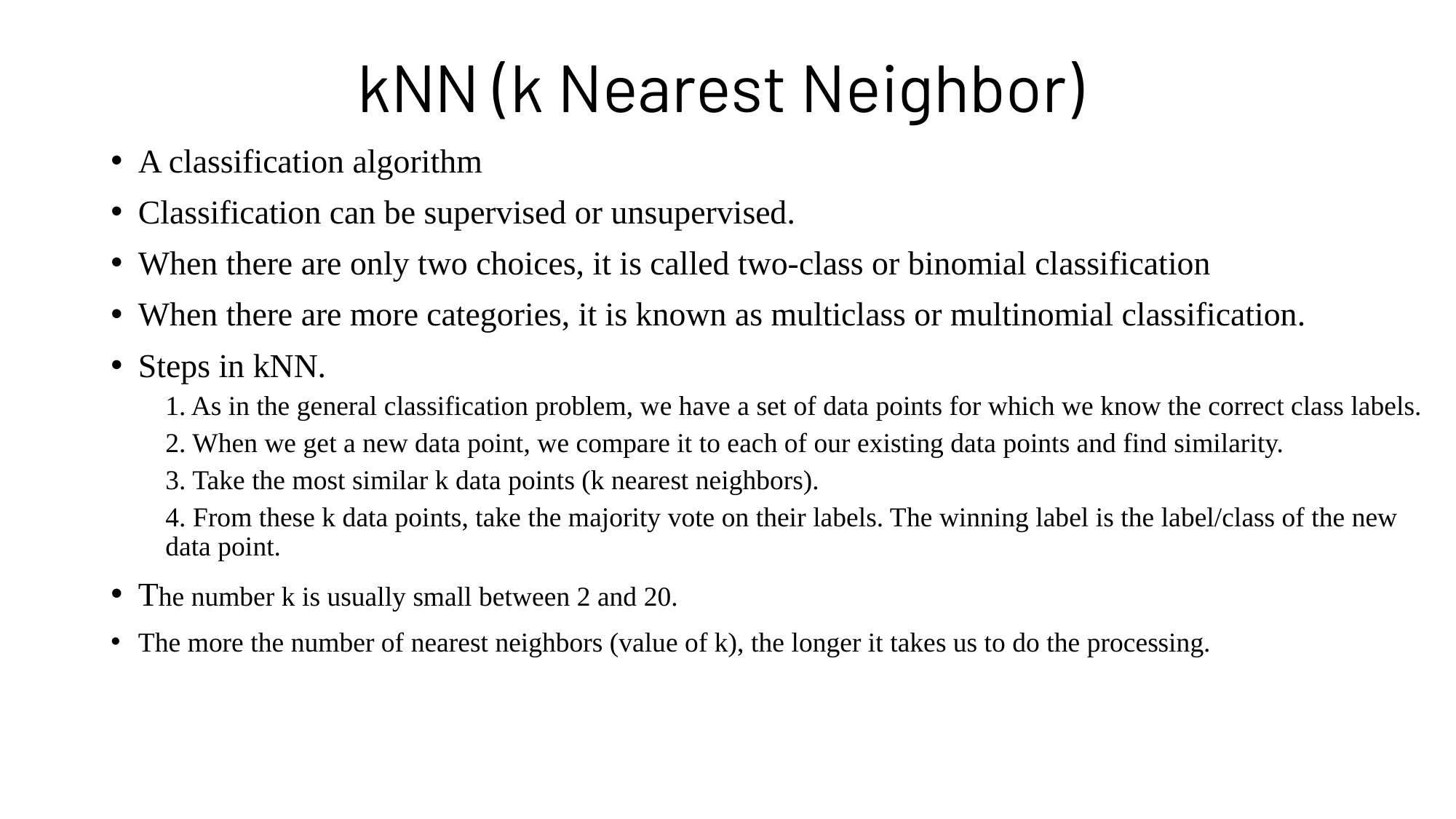

# kNN (k Nearest Neighbor)
A classification algorithm
Classification can be supervised or unsupervised.
When there are only two choices, it is called two-class or binomial classification
When there are more categories, it is known as multiclass or multinomial classification.
Steps in kNN.
1. As in the general classification problem, we have a set of data points for which we know the correct class labels.
2. When we get a new data point, we compare it to each of our existing data points and find similarity.
3. Take the most similar k data points (k nearest neighbors).
4. From these k data points, take the majority vote on their labels. The winning label is the label/class of the new data point.
The number k is usually small between 2 and 20.
The more the number of nearest neighbors (value of k), the longer it takes us to do the processing.